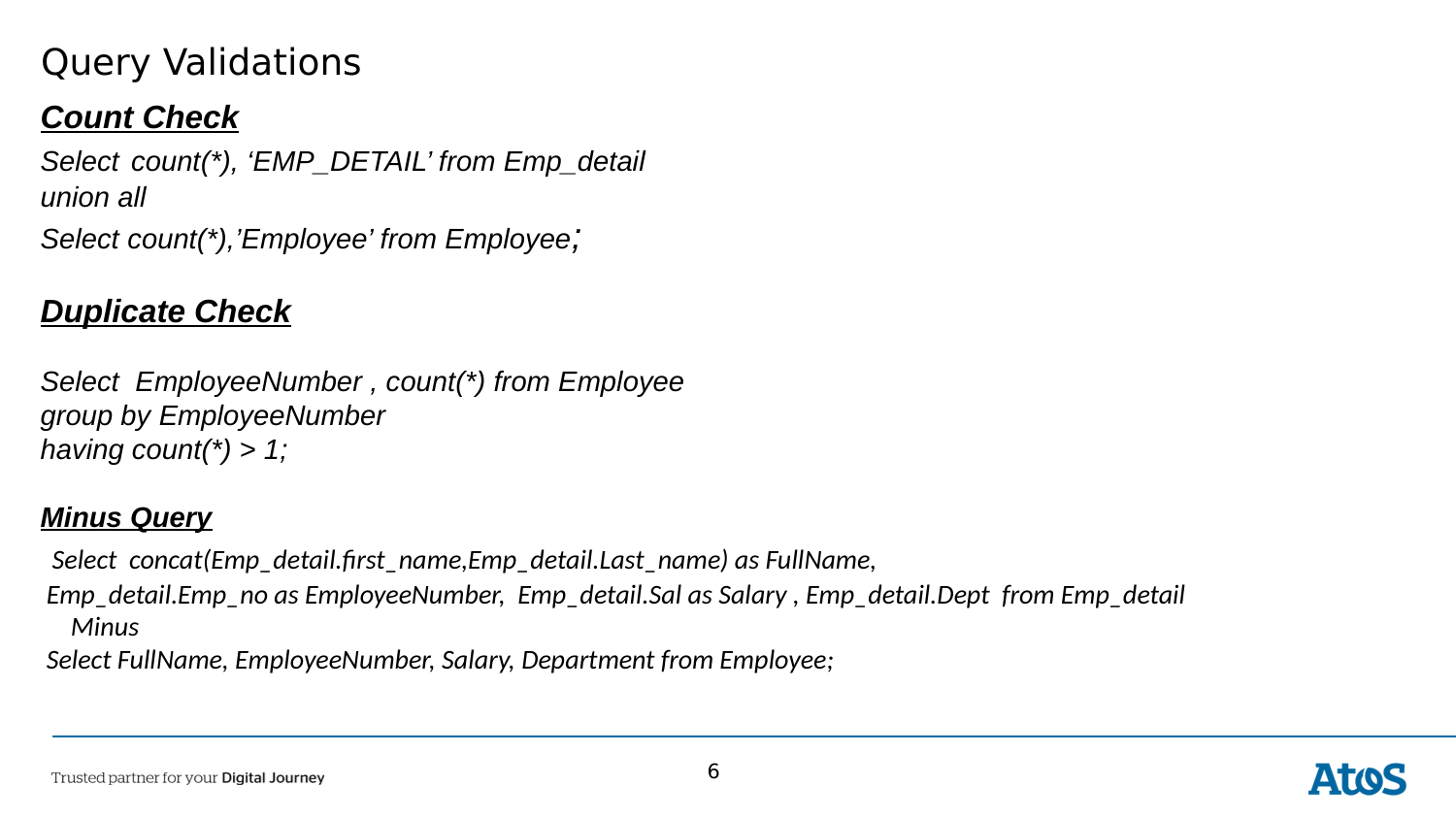

# Query Validations

Count Check
Select count(*), ‘EMP_DETAIL’ from Emp_detail
union all
Select count(*),’Employee’ from Employee;

Duplicate Check

Select  EmployeeNumber , count(*) from Employee
group by EmployeeNumber
having count(*) > 1;

Minus Query
 Select  concat(Emp_detail.first_name,Emp_detail.Last_name) as FullName,
 Emp_detail.Emp_no as EmployeeNumber,  Emp_detail.Sal as Salary , Emp_detail.Dept  from Emp_detail
     Minus
 Select FullName, EmployeeNumber, Salary, Department from Employee;
6